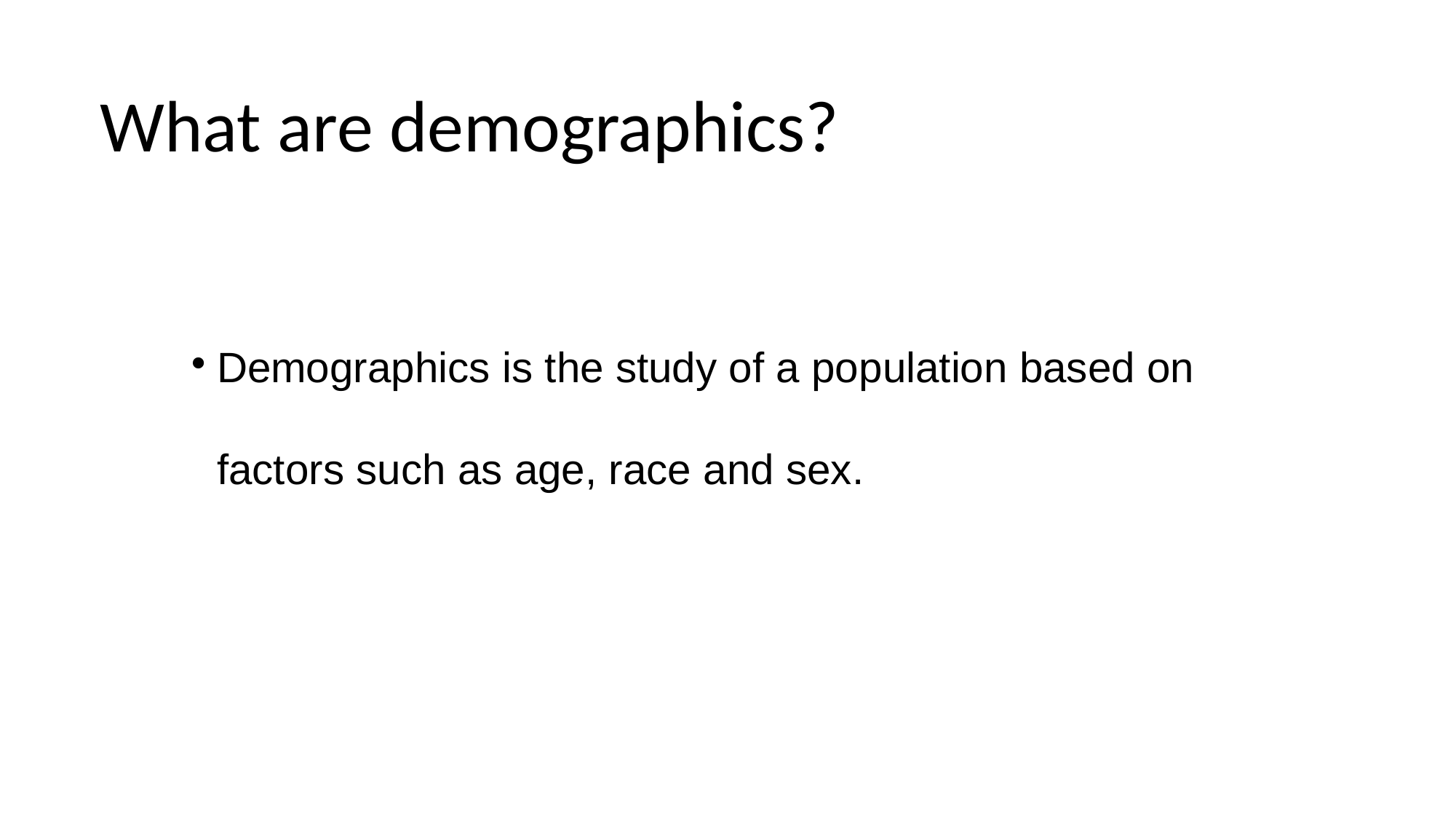

What are demographics?
Demographics is the study of a population based on factors such as age, race and sex.